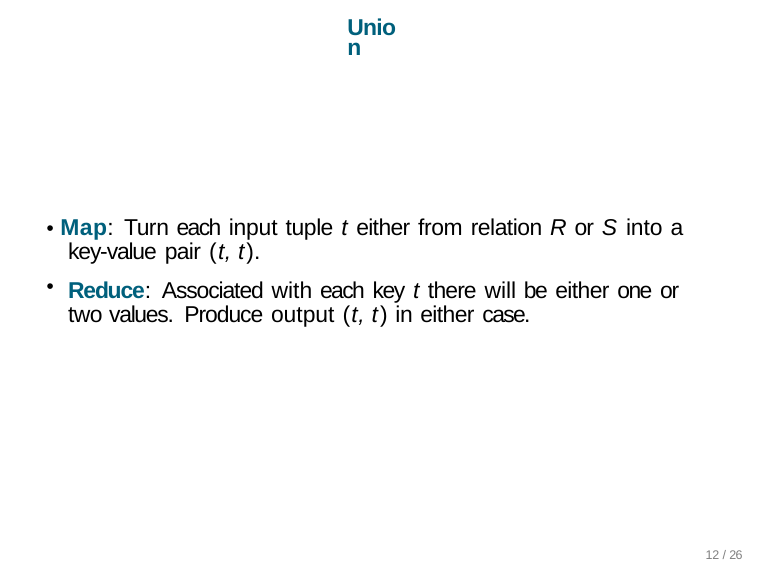

Union
• Map: Turn each input tuple t either from relation R or S into a key-value pair (t, t).
•
Reduce: Associated with each key t there will be either one or two values. Produce output (t, t) in either case.
12 /26